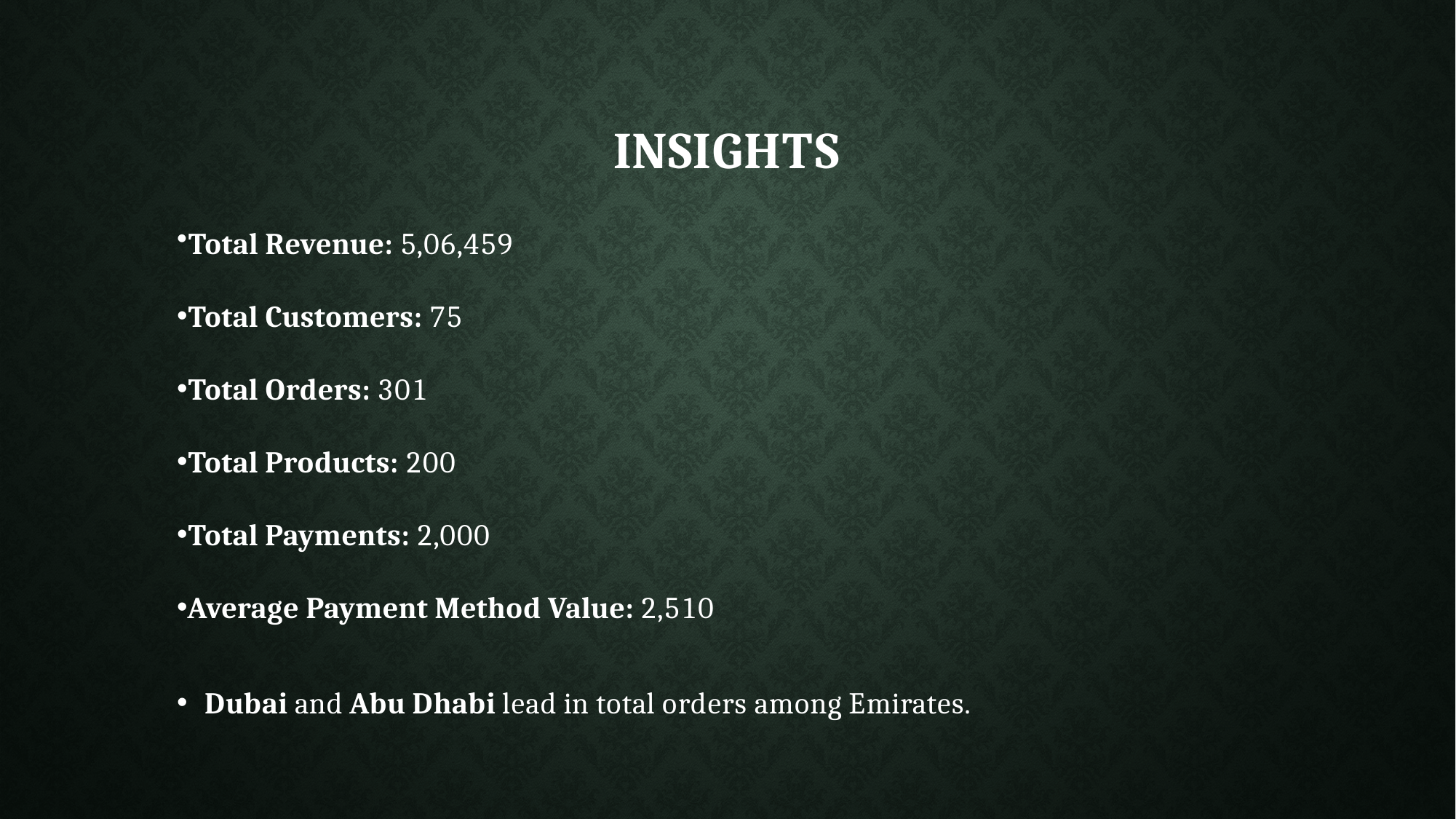

# INSIGHTS
Total Revenue: 5,06,459

Total Customers: 75

Total Orders: 301

Total Products: 200

Total Payments: 2,000

Average Payment Method Value: 2,510

Dubai and Abu Dhabi lead in total orders among Emirates.